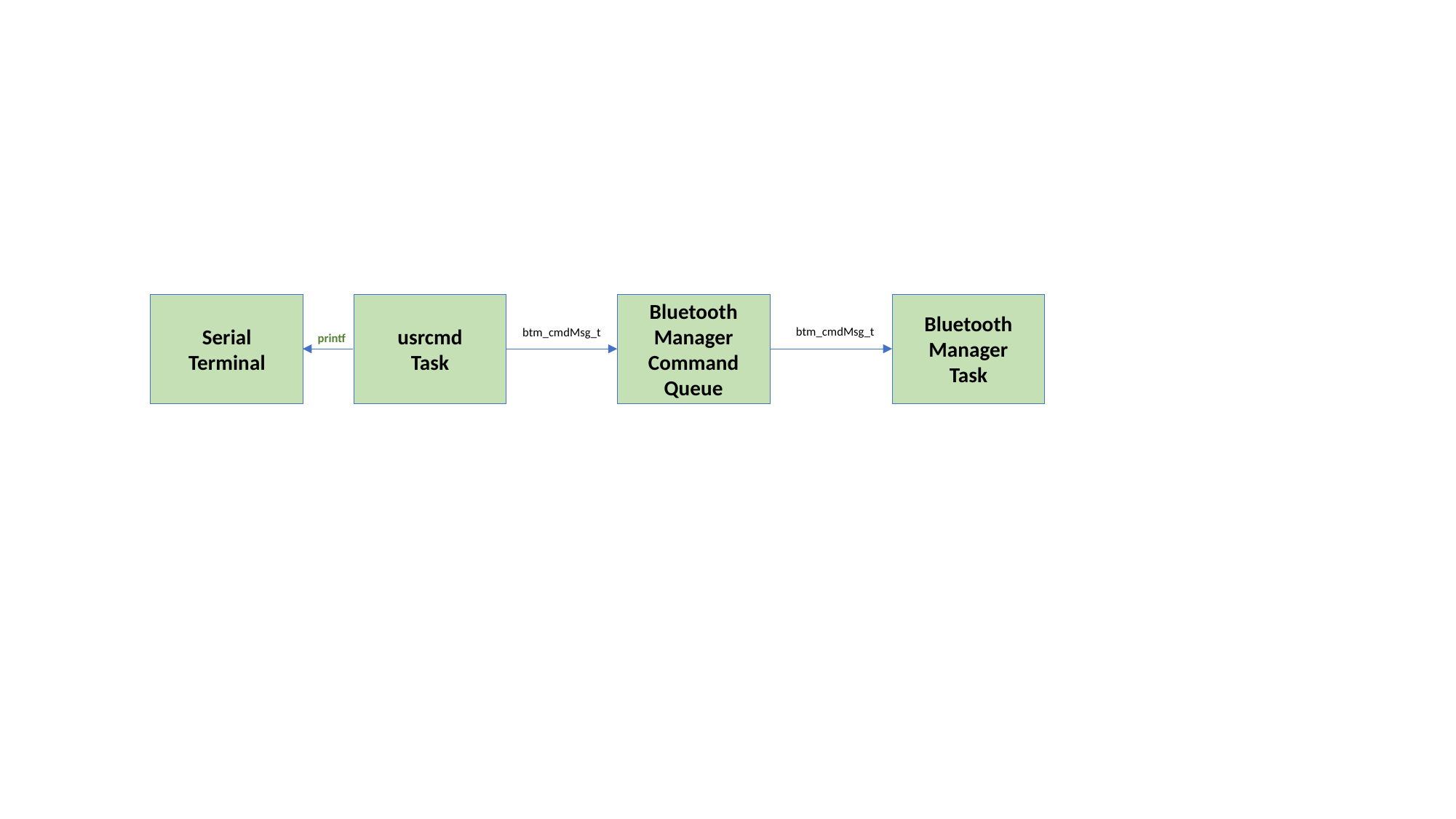

Serial
Terminal
usrcmd
Task
Bluetooth
Manager
Command
Queue
Bluetooth
Manager
Task
btm_cmdMsg_t
btm_cmdMsg_t
printf